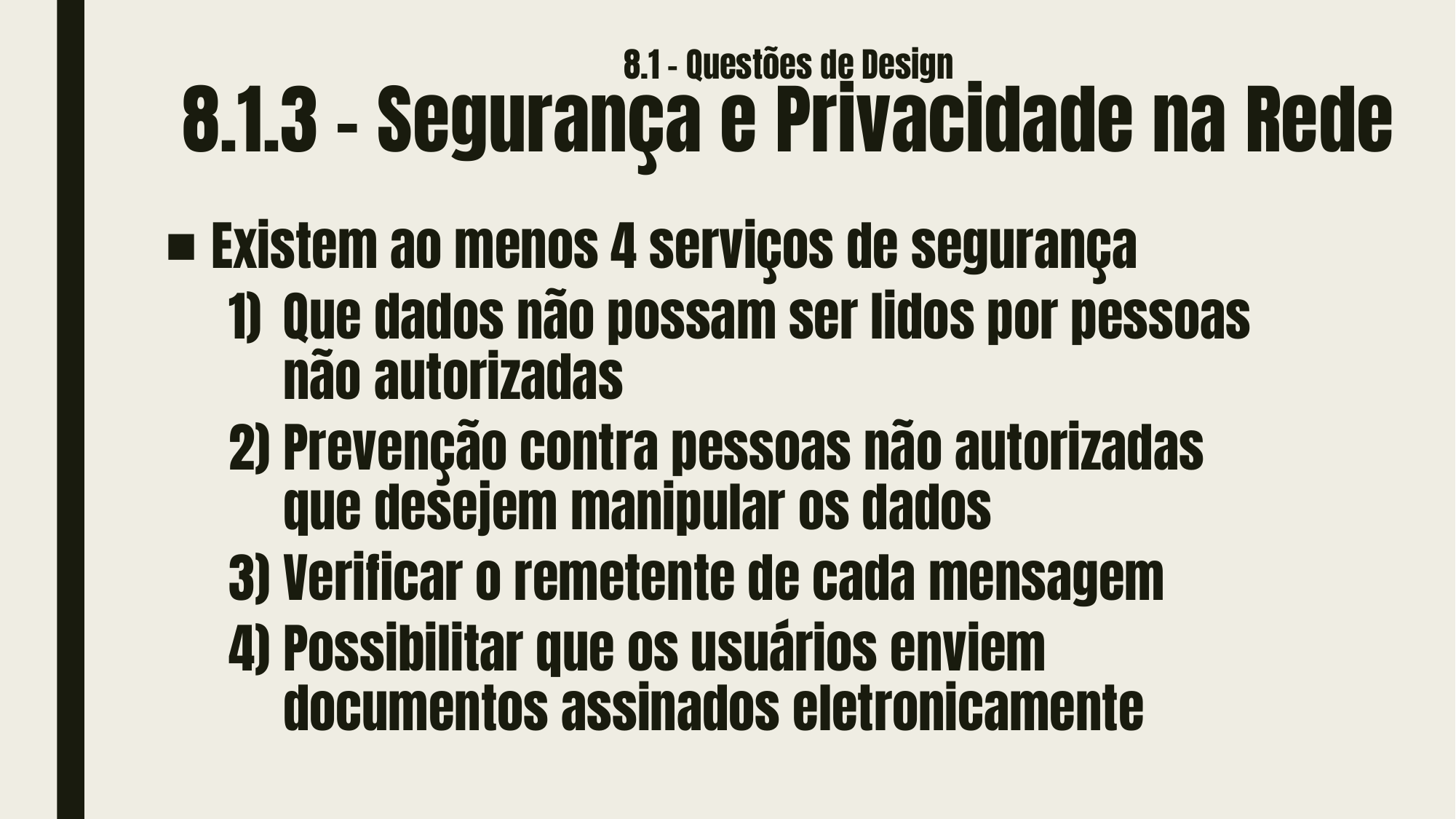

# 8.1 - Questões de Design 8.1.3 - Segurança e Privacidade na Rede
Existem ao menos 4 serviços de segurança
Que dados não possam ser lidos por pessoas não autorizadas
Prevenção contra pessoas não autorizadas que desejem manipular os dados
Verificar o remetente de cada mensagem
Possibilitar que os usuários enviem documentos assinados eletronicamente